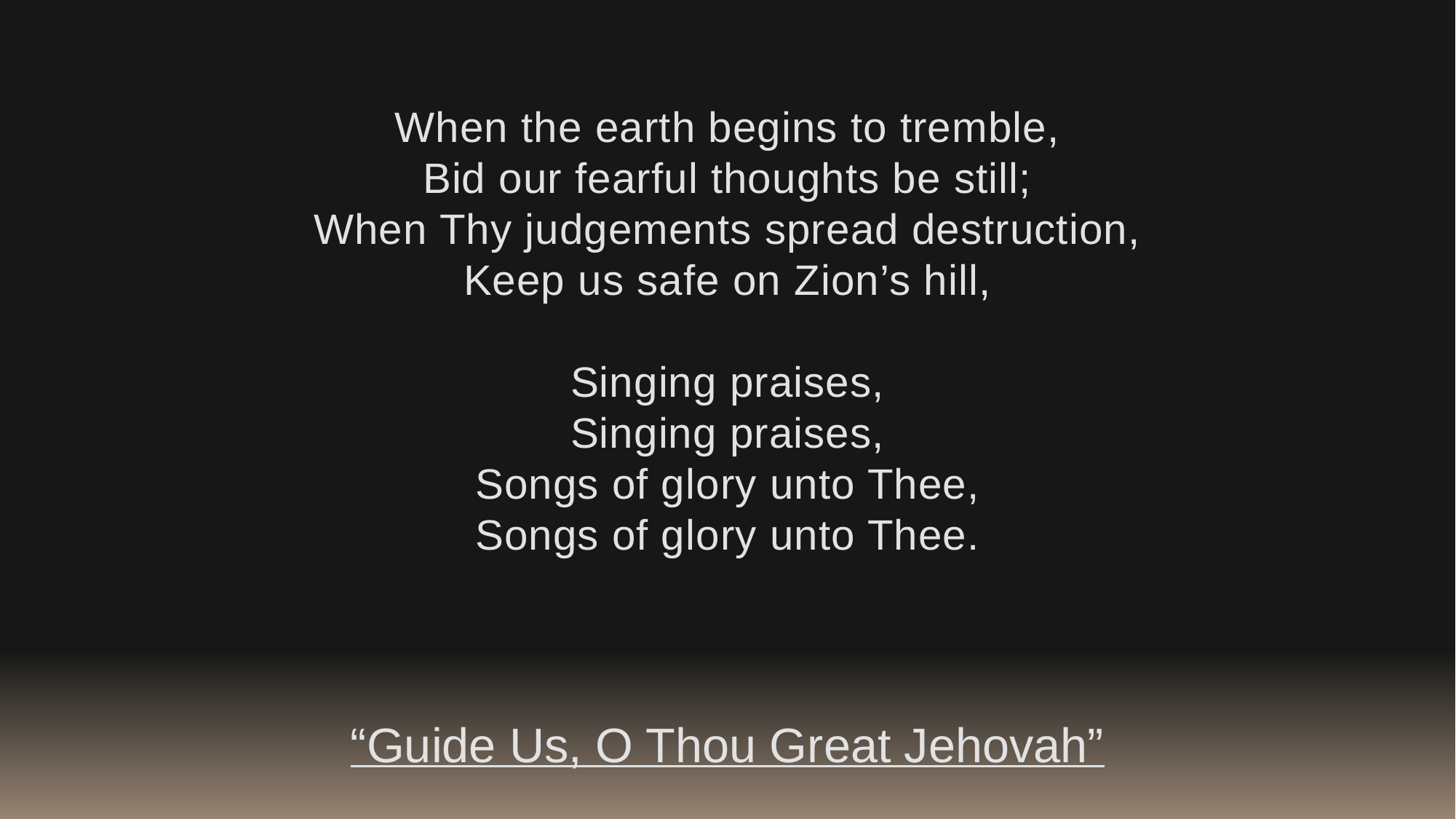

When the earth begins to tremble,
Bid our fearful thoughts be still;
When Thy judgements spread destruction,
Keep us safe on Zion’s hill,

Singing praises,
Singing praises,
Songs of glory unto Thee,
Songs of glory unto Thee.

“Guide Us, O Thou Great Jehovah”